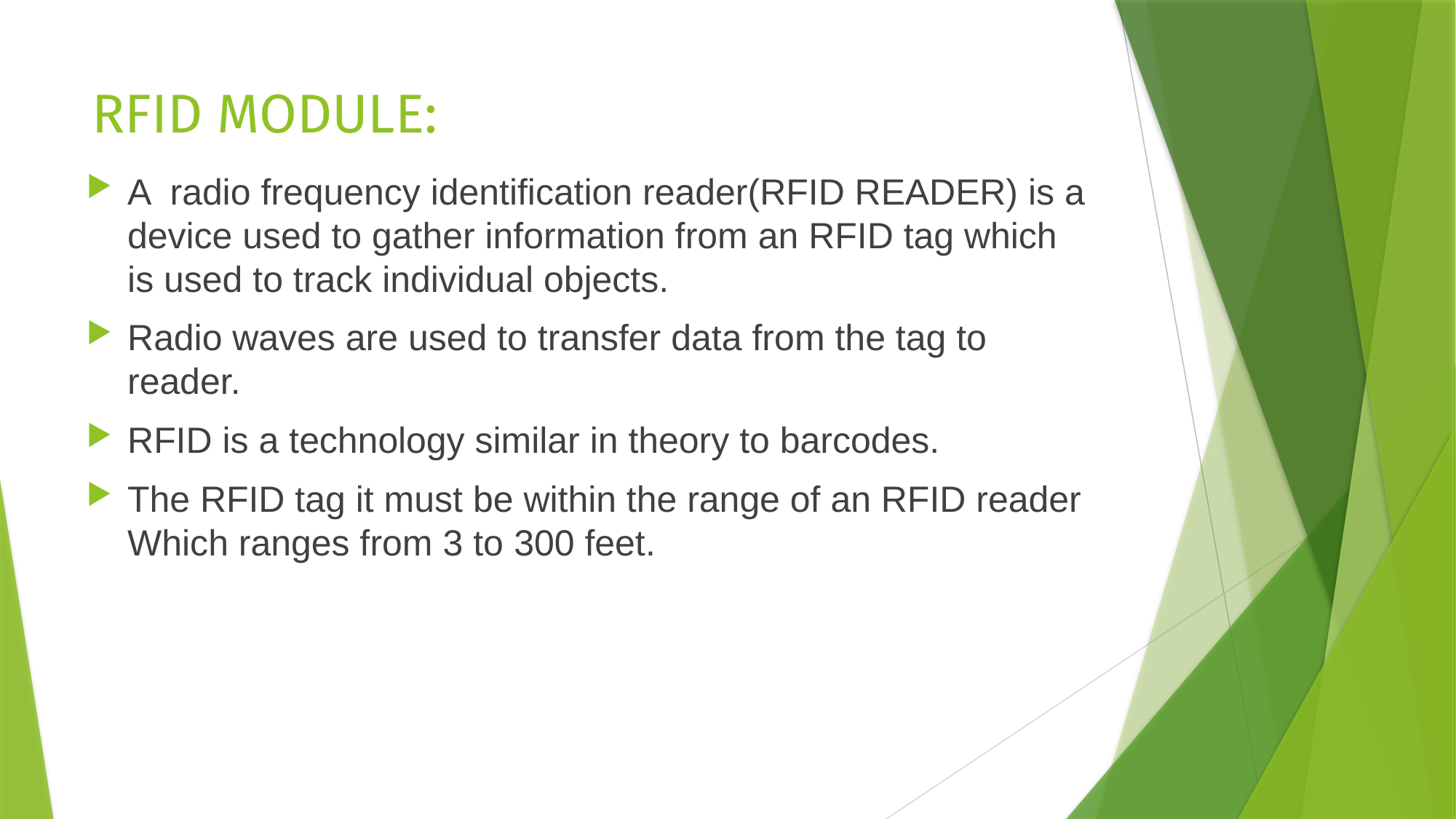

# RFID MODULE:
A  radio frequency identification reader(RFID READER) is a device used to gather information from an RFID tag which is used to track individual objects.
Radio waves are used to transfer data from the tag to reader.
RFID is a technology similar in theory to barcodes.
The RFID tag it must be within the range of an RFID reader Which ranges from 3 to 300 feet.